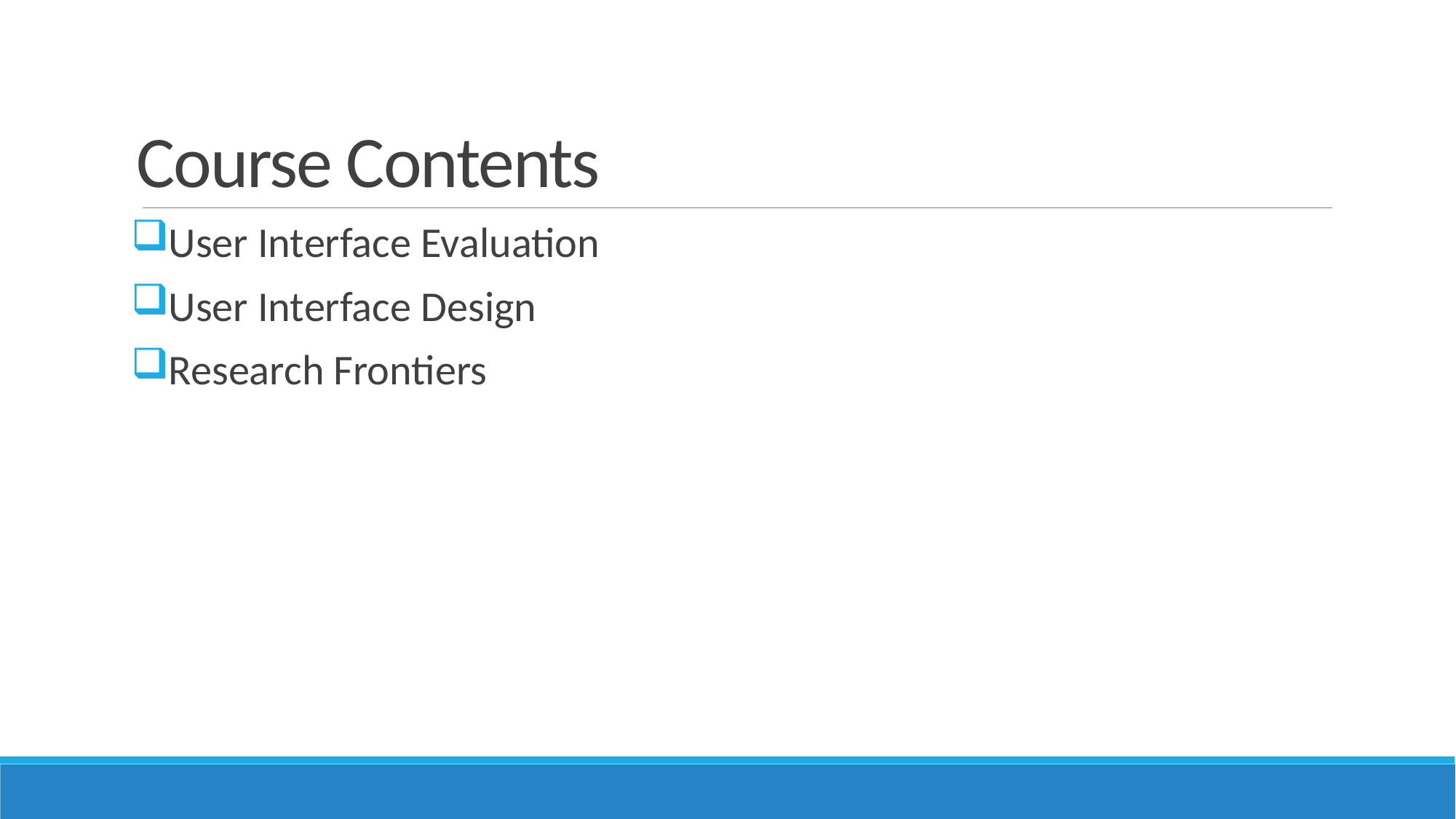

# Course Contents
User Interface Evaluation
User Interface Design
Research Frontiers